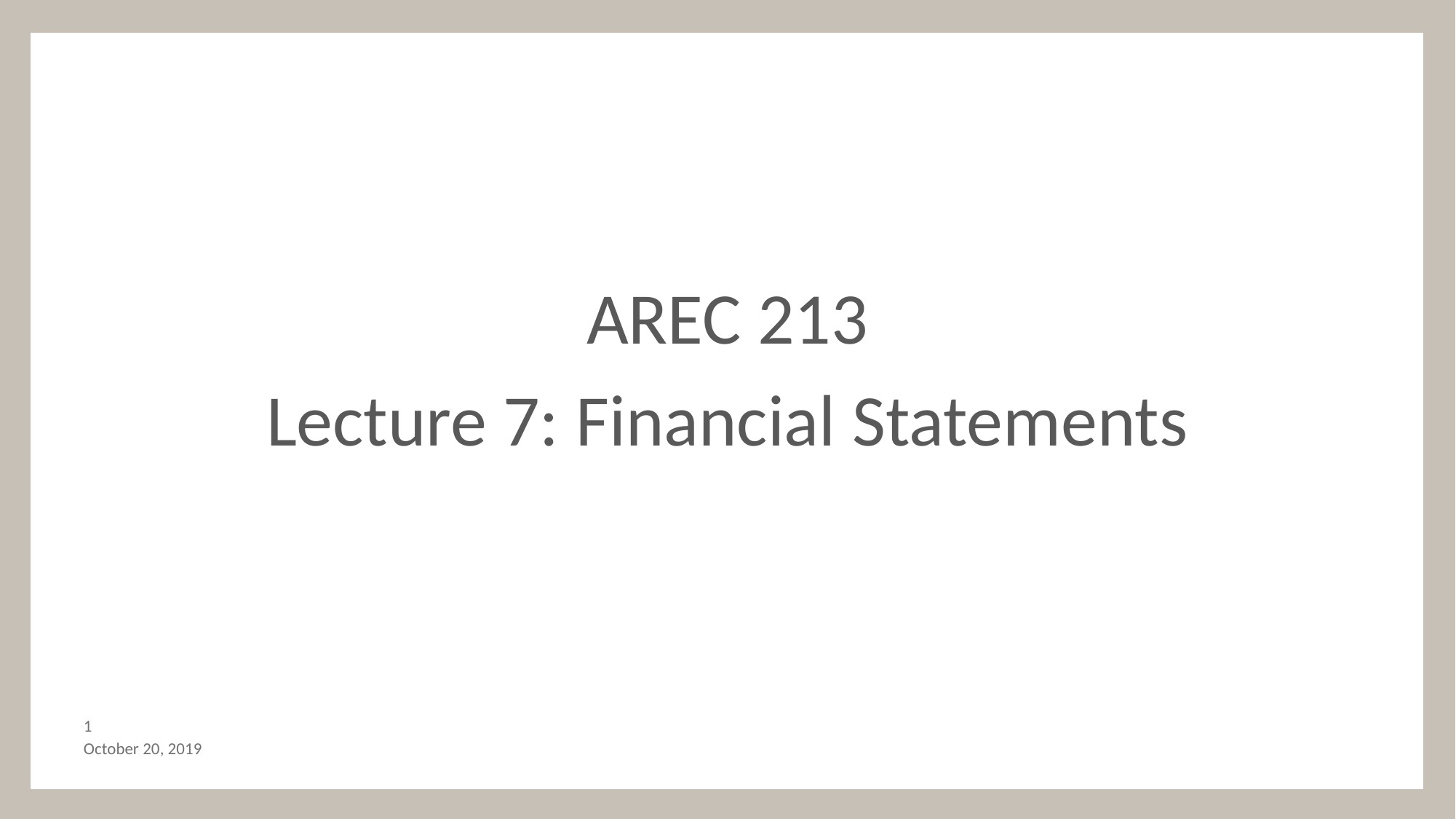

AREC 213
Lecture 7: Financial Statements

1
October 20, 2019